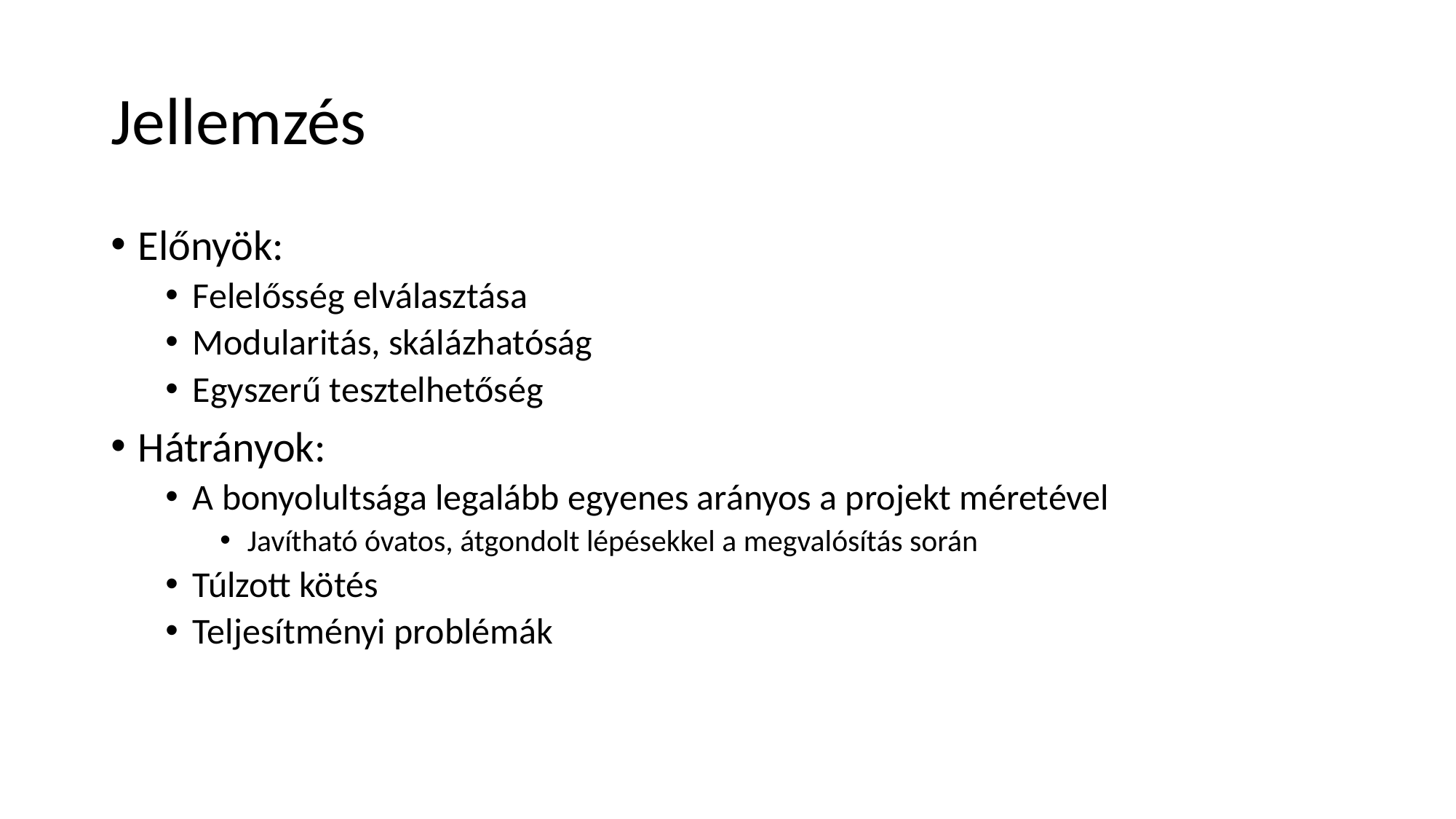

# Jellemzés
Előnyök:
Felelősség elválasztása
Modularitás, skálázhatóság
Egyszerű tesztelhetőség
Hátrányok:
A bonyolultsága legalább egyenes arányos a projekt méretével
Javítható óvatos, átgondolt lépésekkel a megvalósítás során
Túlzott kötés
Teljesítményi problémák